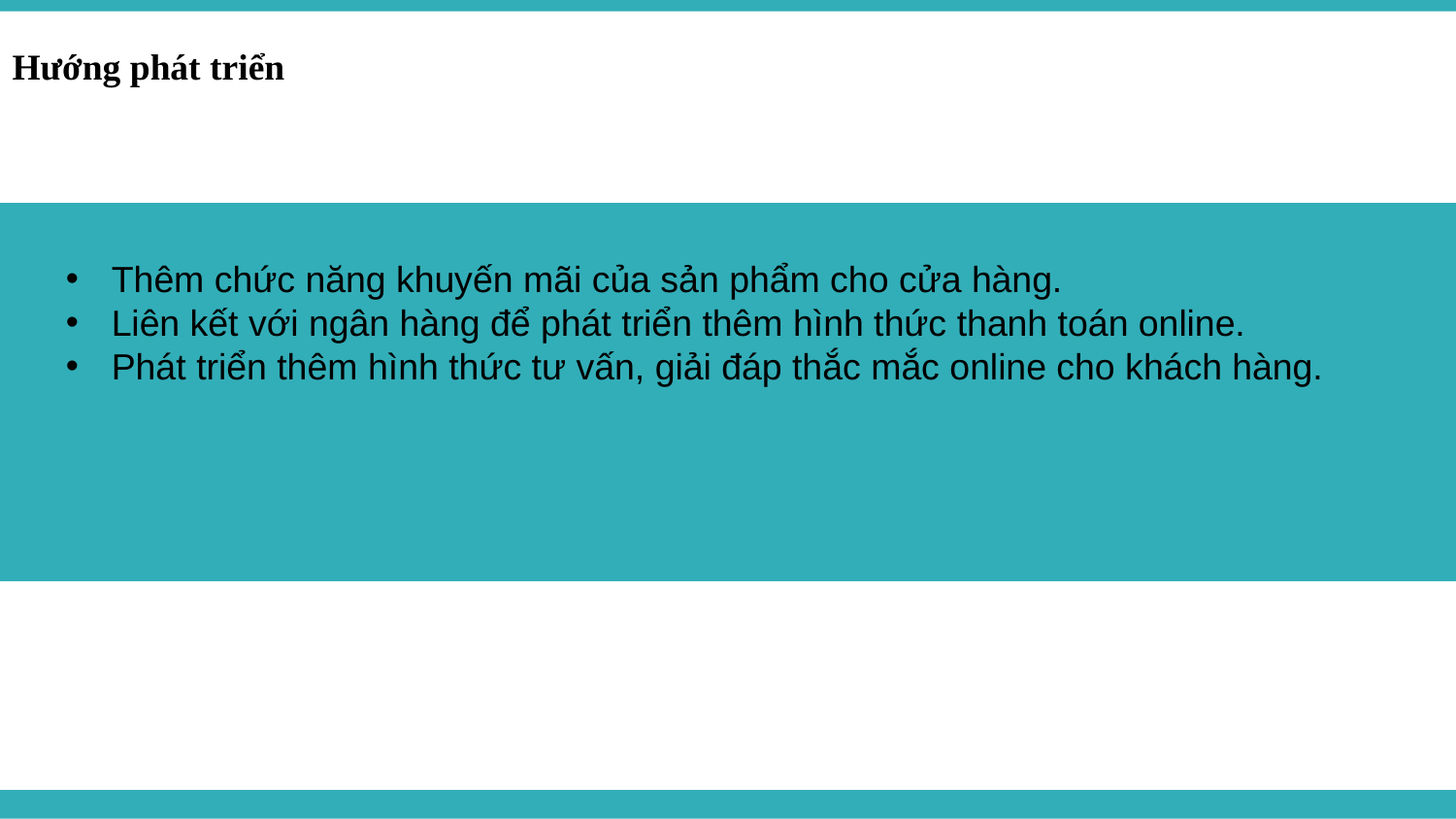

Hướng phát triển

Thêm chức năng khuyến mãi của sản phẩm cho cửa hàng.
Liên kết với ngân hàng để phát triển thêm hình thức thanh toán online.
Phát triển thêm hình thức tư vấn, giải đáp thắc mắc online cho khách hàng.